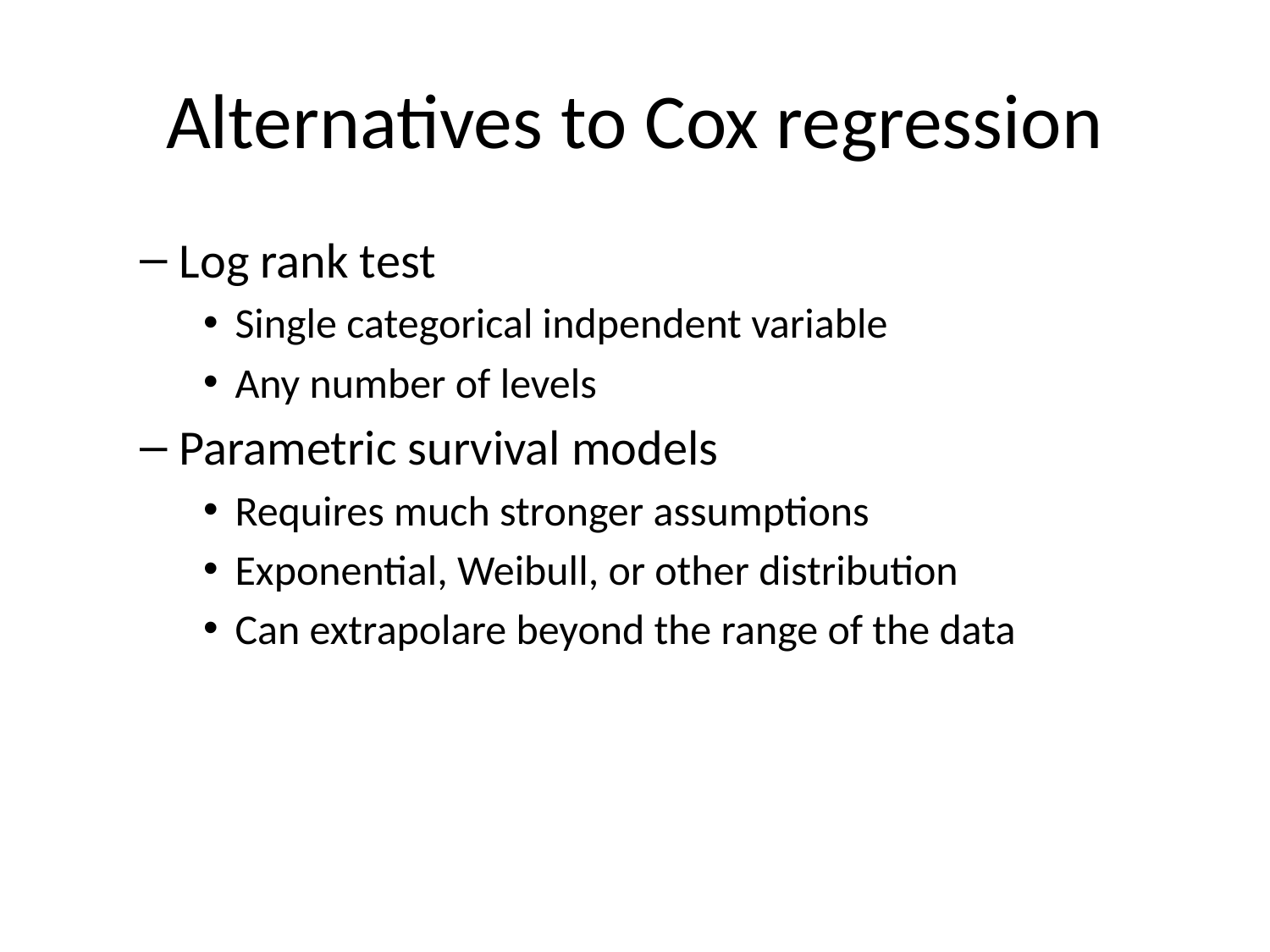

# Alternatives to Cox regression
Log rank test
Single categorical indpendent variable
Any number of levels
Parametric survival models
Requires much stronger assumptions
Exponential, Weibull, or other distribution
Can extrapolare beyond the range of the data